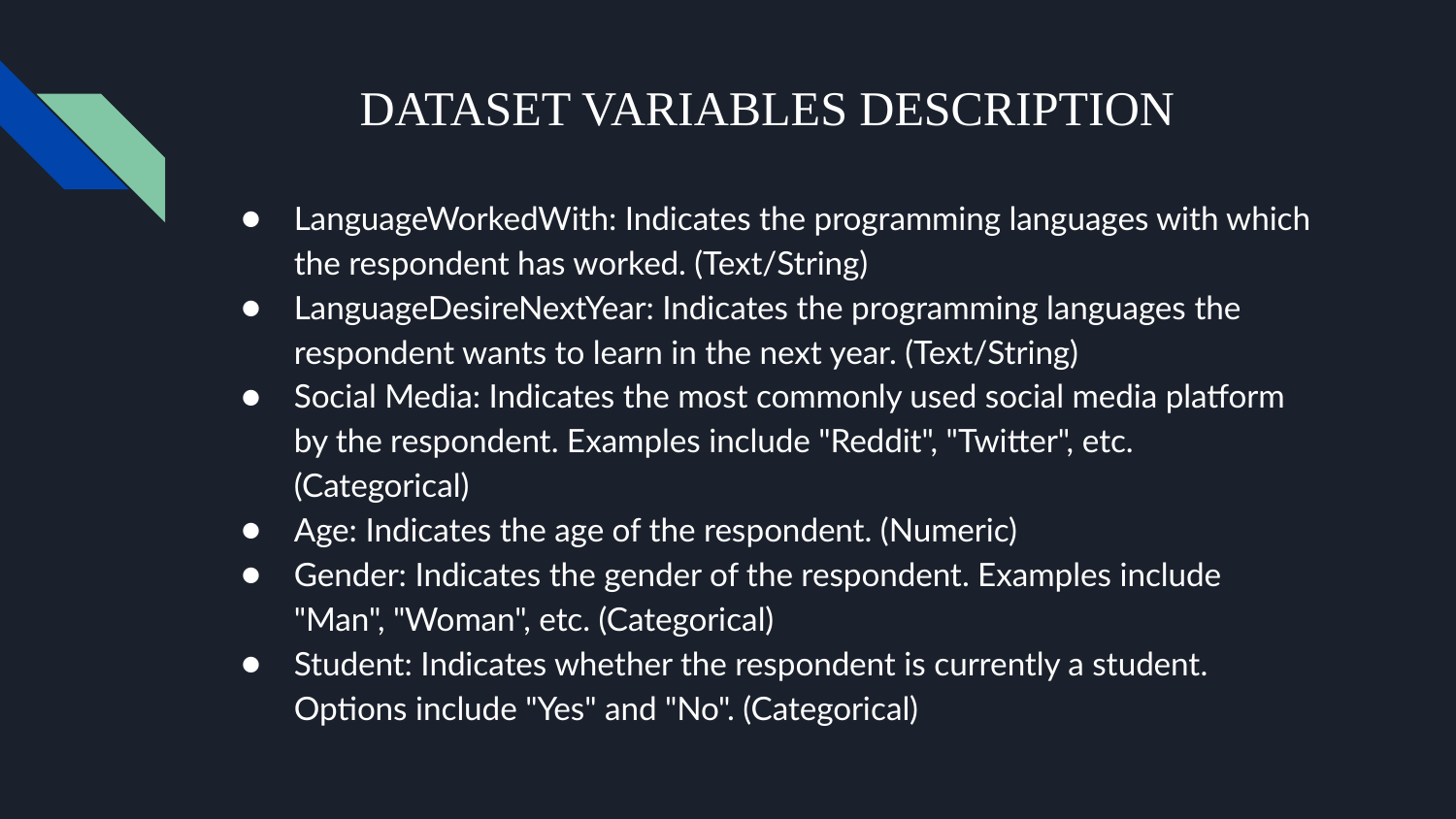

# DATASET VARIABLES DESCRIPTION
LanguageWorkedWith: Indicates the programming languages with which the respondent has worked. (Text/String)
LanguageDesireNextYear: Indicates the programming languages the respondent wants to learn in the next year. (Text/String)
Social Media: Indicates the most commonly used social media platform by the respondent. Examples include "Reddit", "Twitter", etc. (Categorical)
Age: Indicates the age of the respondent. (Numeric)
Gender: Indicates the gender of the respondent. Examples include "Man", "Woman", etc. (Categorical)
Student: Indicates whether the respondent is currently a student. Options include "Yes" and "No". (Categorical)